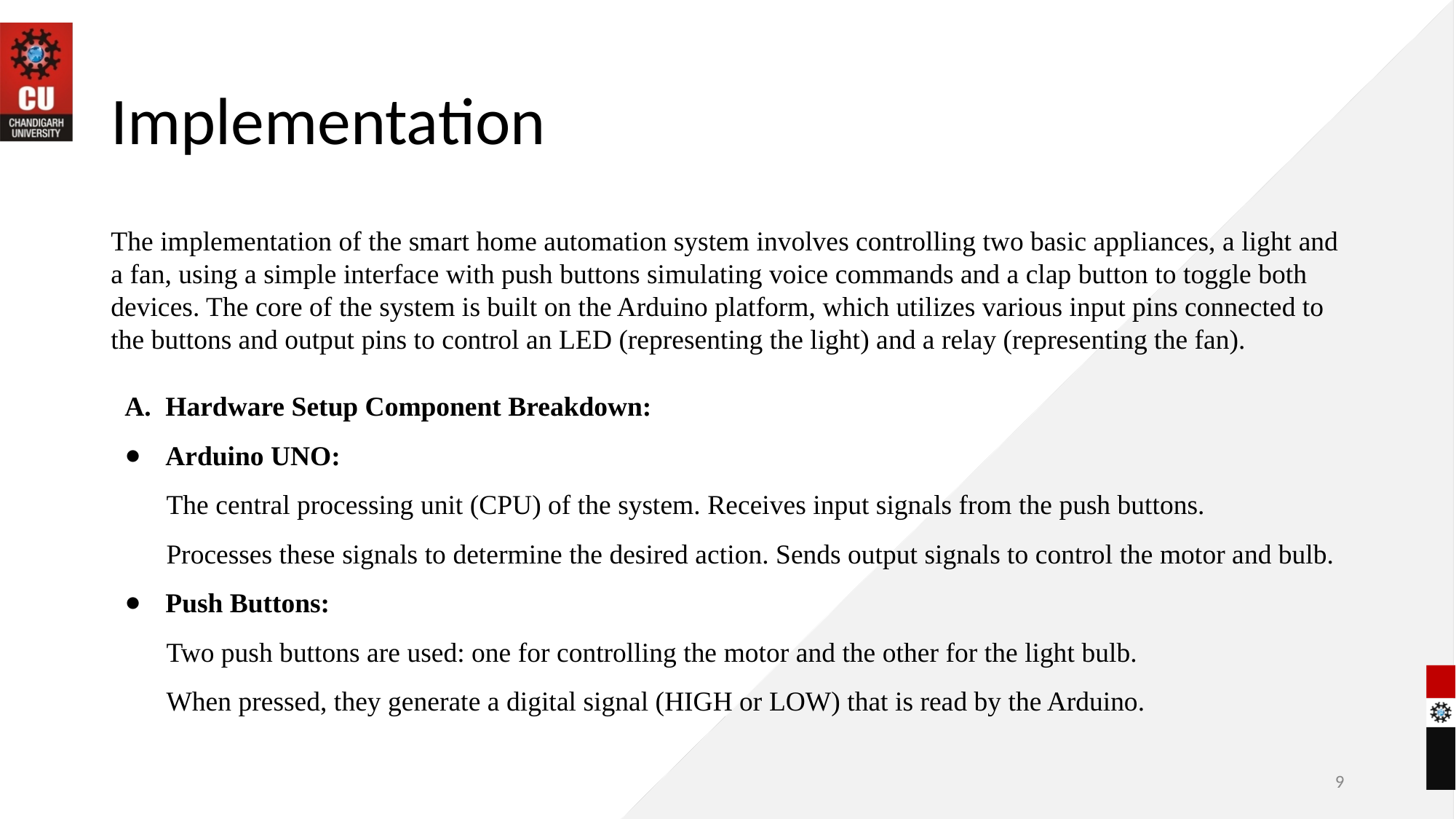

# Implementation
The implementation of the smart home automation system involves controlling two basic appliances, a light and a fan, using a simple interface with push buttons simulating voice commands and a clap button to toggle both devices. The core of the system is built on the Arduino platform, which utilizes various input pins connected to the buttons and output pins to control an LED (representing the light) and a relay (representing the fan).
Hardware Setup Component Breakdown:
Arduino UNO:
        The central processing unit (CPU) of the system. Receives input signals from the push buttons.
        Processes these signals to determine the desired action. Sends output signals to control the motor and bulb.
Push Buttons:
        Two push buttons are used: one for controlling the motor and the other for the light bulb.
        When pressed, they generate a digital signal (HIGH or LOW) that is read by the Arduino.
9